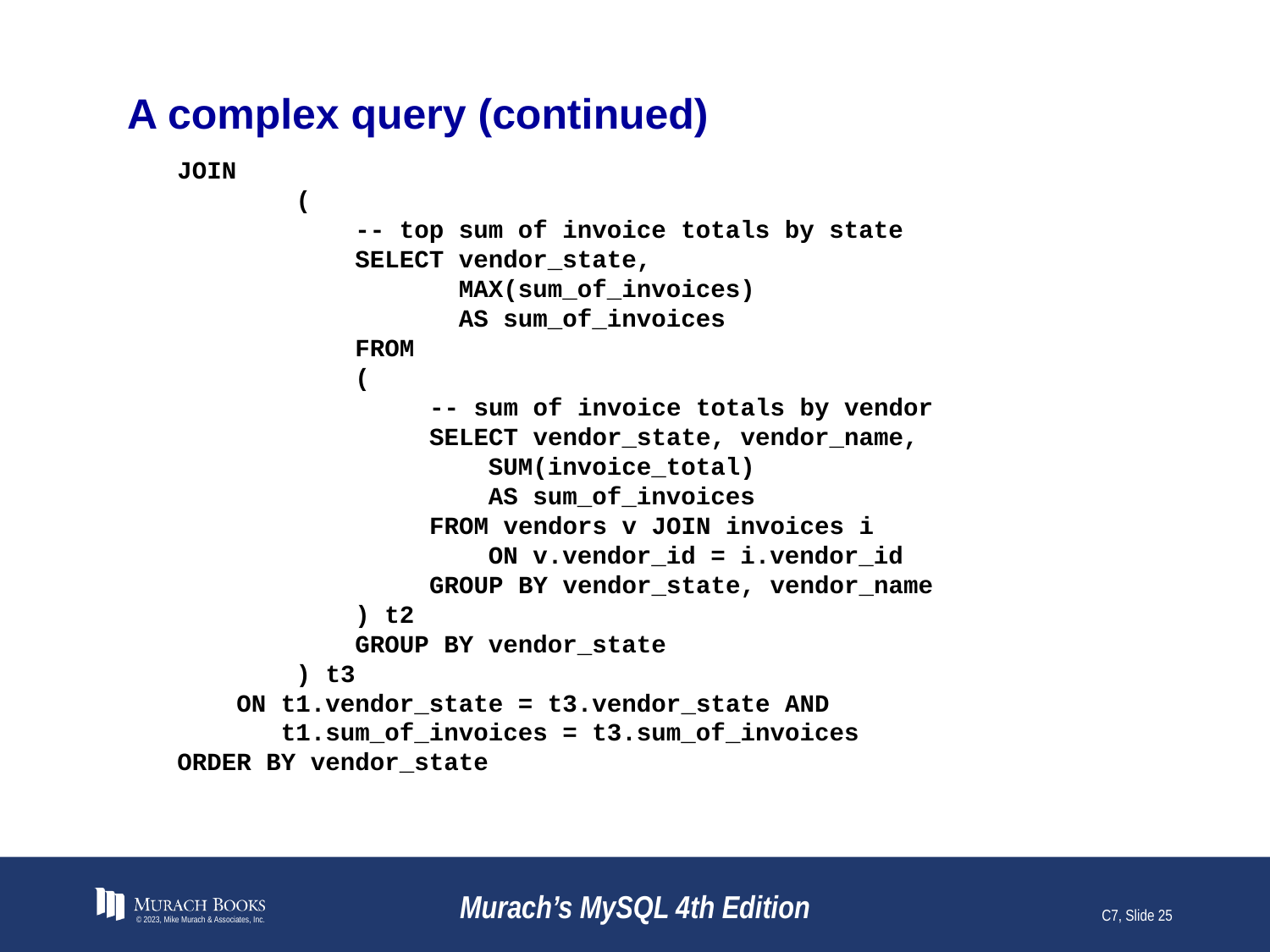

# A complex query (continued)
JOIN
        (
            -- top sum of invoice totals by state
            SELECT vendor_state,
                   MAX(sum_of_invoices)
                   AS sum_of_invoices
            FROM
            (
                 -- sum of invoice totals by vendor
                 SELECT vendor_state, vendor_name,
                     SUM(invoice_total)
                     AS sum_of_invoices
                 FROM vendors v JOIN invoices i
                     ON v.vendor_id = i.vendor_id
                 GROUP BY vendor_state, vendor_name
            ) t2
            GROUP BY vendor_state
        ) t3
    ON t1.vendor_state = t3.vendor_state AND
       t1.sum_of_invoices = t3.sum_of_invoices
ORDER BY vendor_state

© 2023, Mike Murach & Associates, Inc.
Murach’s MySQL 4th Edition

C7, Slide 25